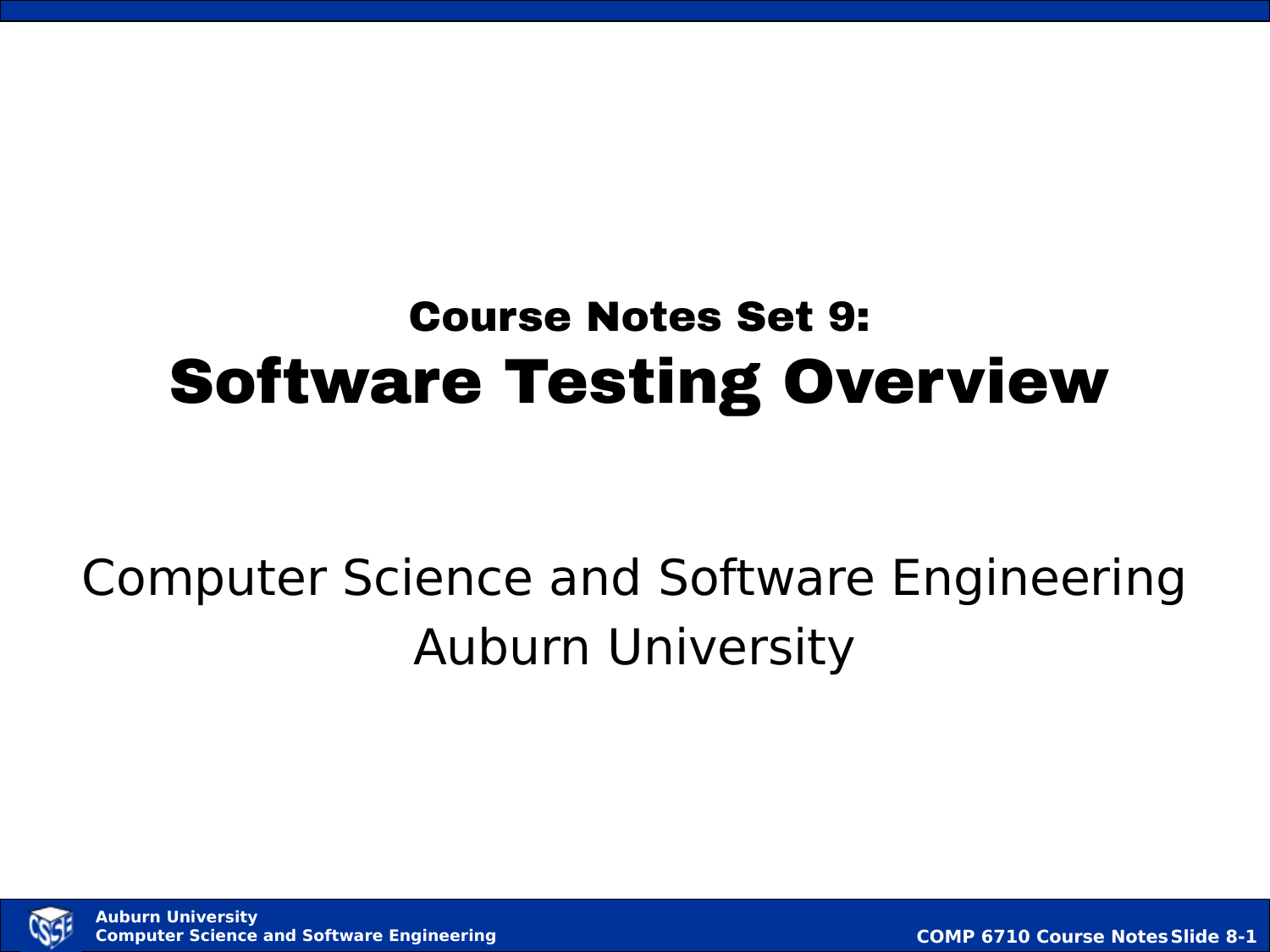

# Course Notes Set 9: Software Testing Overview
Computer Science and Software Engineering
Auburn University